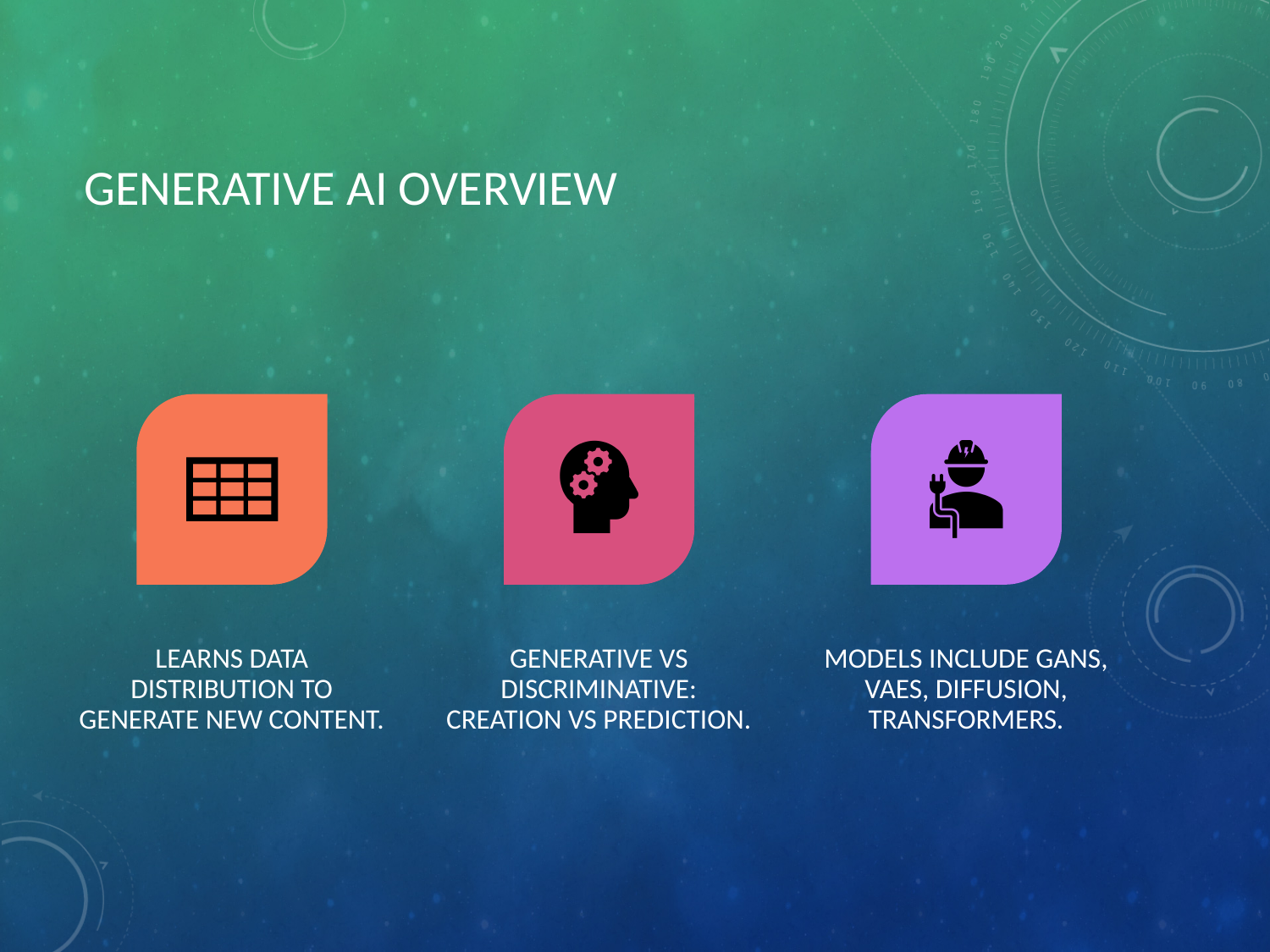

# Generative AI Overview
Learns data distribution to generate new content.
Generative vs Discriminative: Creation vs Prediction.
Models include GANs, VAEs, Diffusion, Transformers.